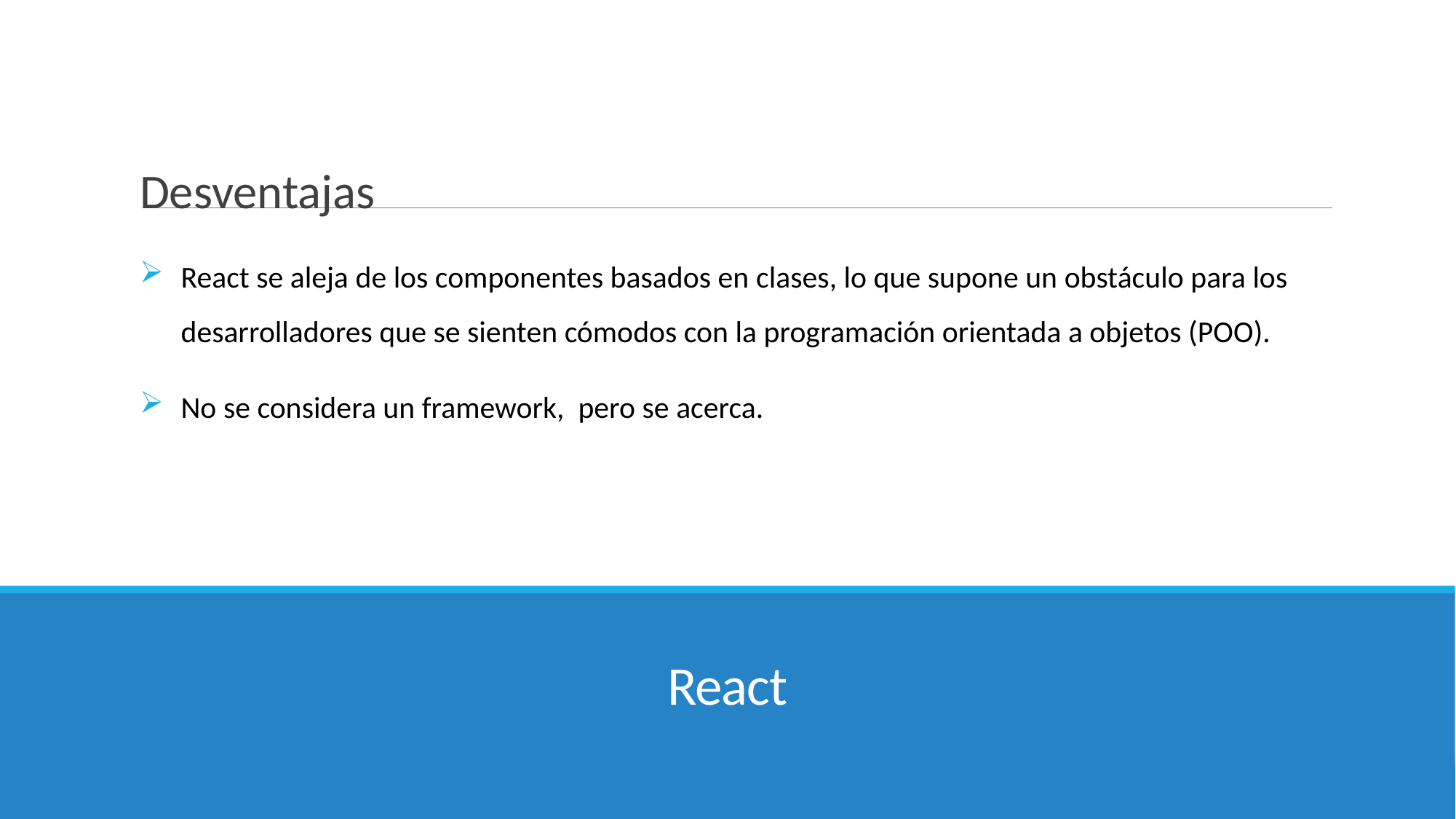

Desventajas
React se aleja de los componentes basados en clases, lo que supone un obstáculo para los desarrolladores que se sienten cómodos con la programación orientada a objetos (POO).
No se considera un framework,  pero se acerca.

# React
35